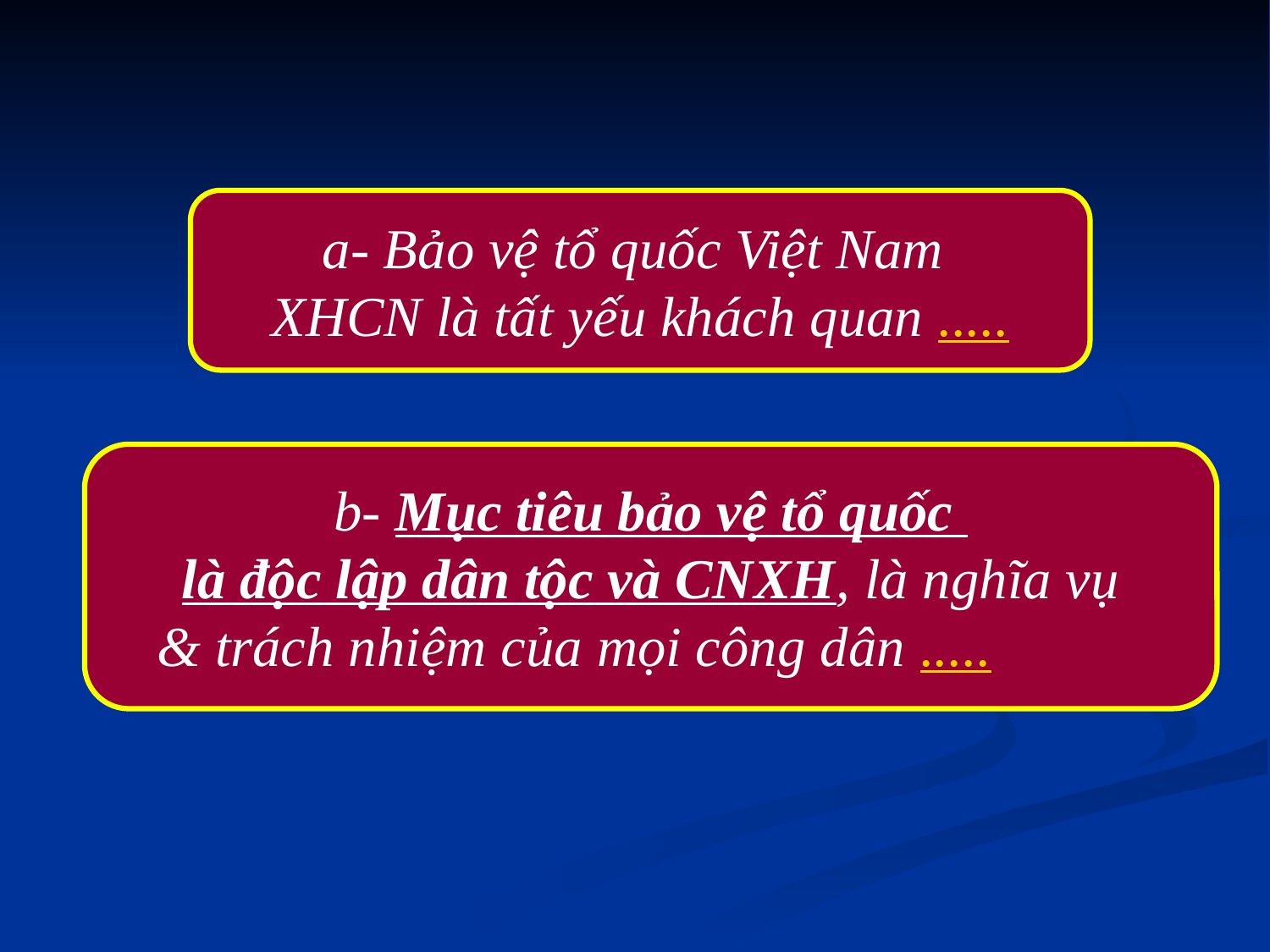

a- Bảo vệ tổ quốc Việt Nam
XHCN là tất yếu khách quan .....
b- Mục tiêu bảo vệ tổ quốc
là độc lập dân tộc và CNXH, là nghĩa vụ
 & trách nhiệm của mọi công dân .....